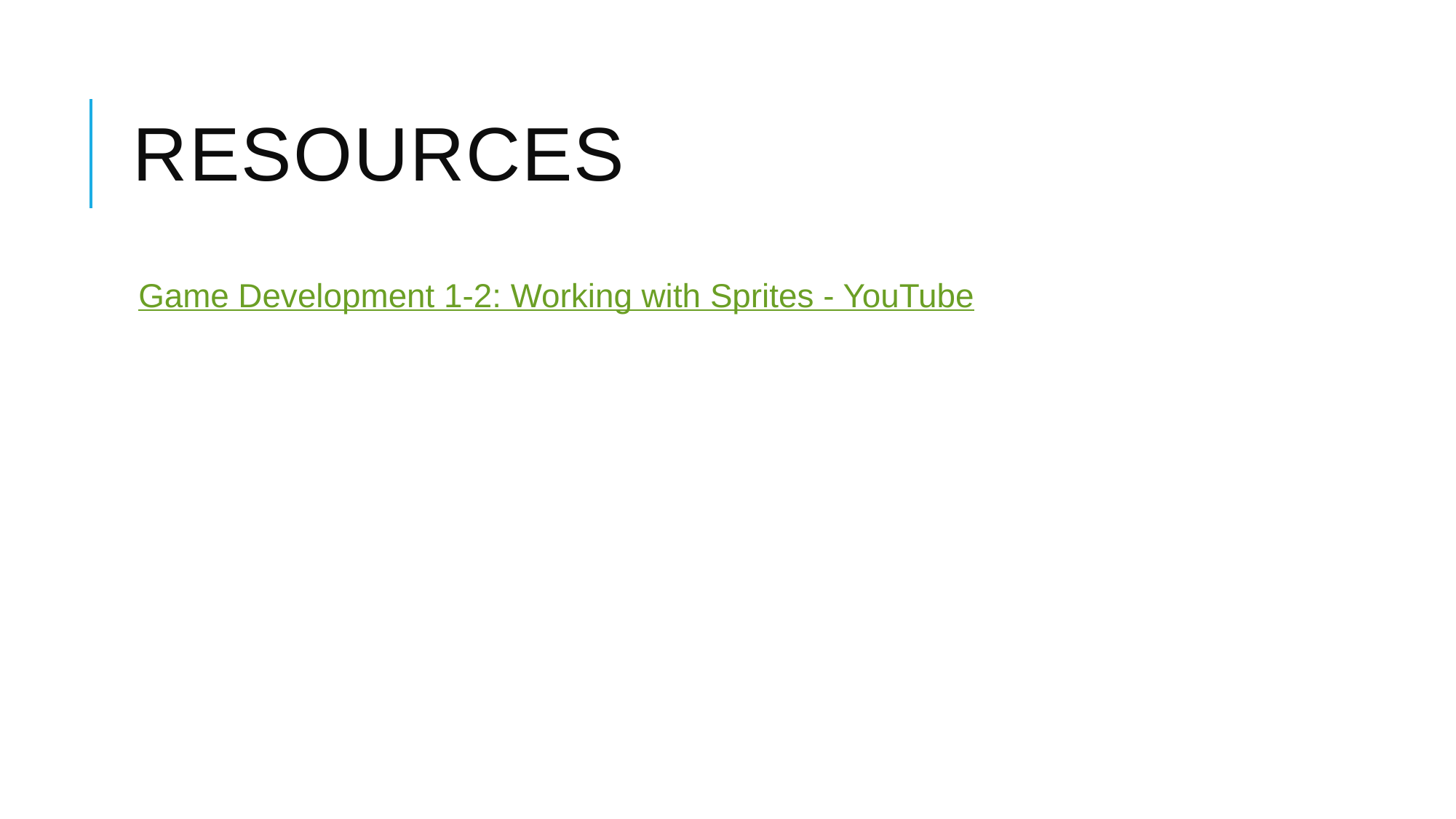

# Resources
Game Development 1-2: Working with Sprites - YouTube